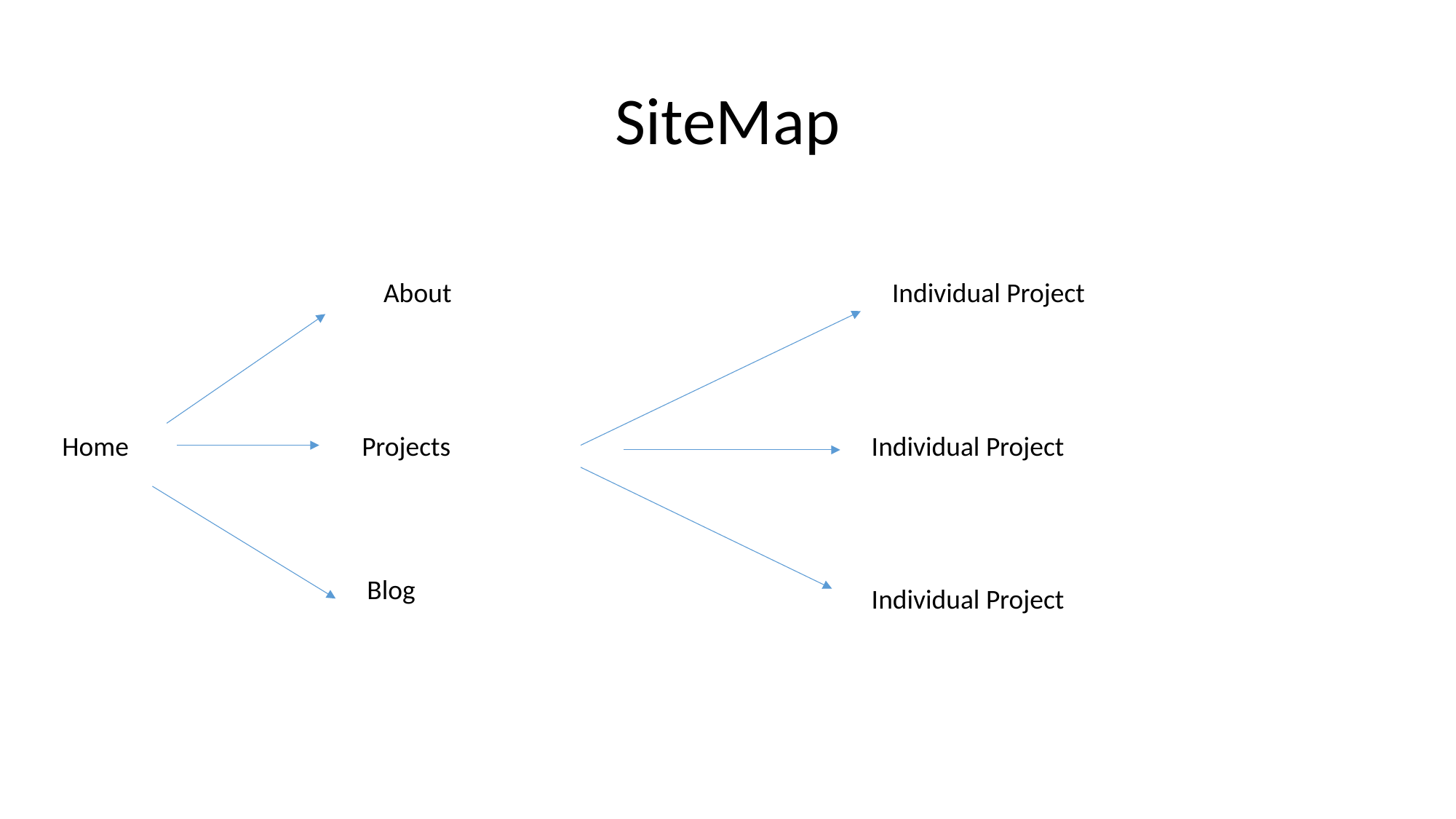

# SiteMap
About
Individual Project
Home
Projects
Individual Project
Blog
Individual Project